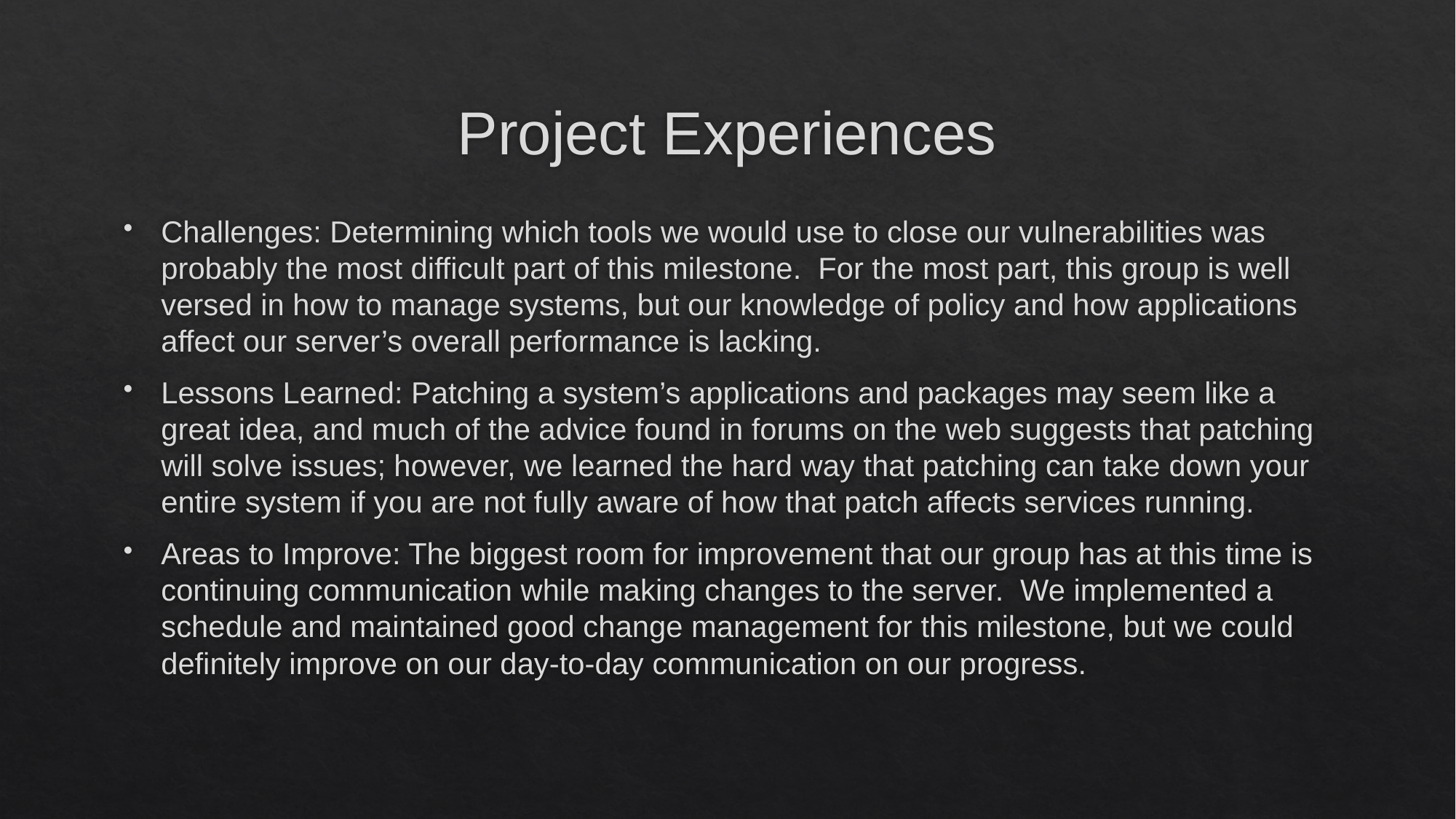

# Project Experiences
Challenges: Determining which tools we would use to close our vulnerabilities was probably the most difficult part of this milestone.  For the most part, this group is well versed in how to manage systems, but our knowledge of policy and how applications affect our server’s overall performance is lacking.
Lessons Learned: Patching a system’s applications and packages may seem like a great idea, and much of the advice found in forums on the web suggests that patching will solve issues; however, we learned the hard way that patching can take down your entire system if you are not fully aware of how that patch affects services running.
Areas to Improve: The biggest room for improvement that our group has at this time is continuing communication while making changes to the server.  We implemented a schedule and maintained good change management for this milestone, but we could definitely improve on our day-to-day communication on our progress.